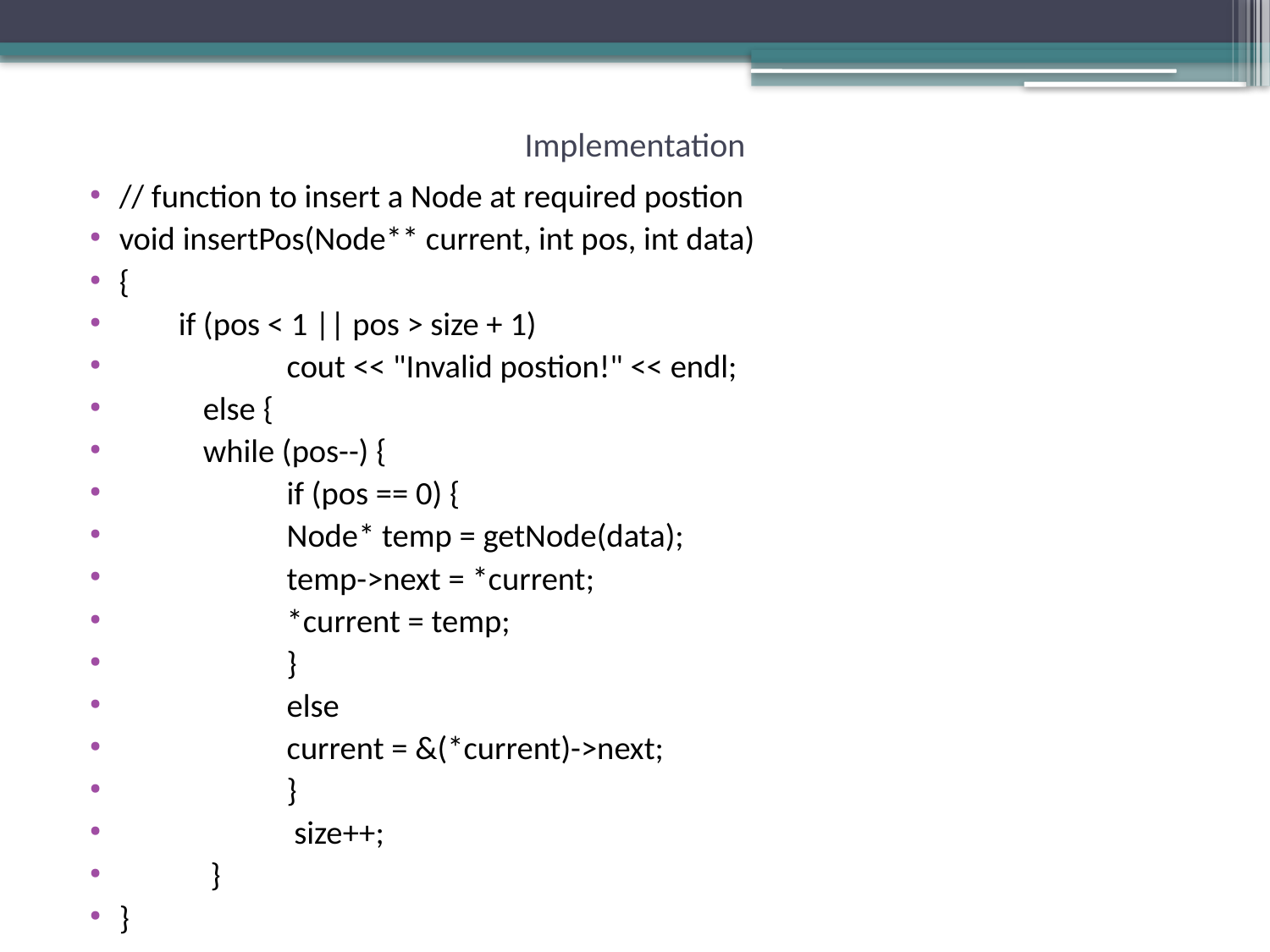

# Implementation
// function to insert a Node at required postion
void insertPos(Node** current, int pos, int data)
{
        if (pos < 1 || pos > size + 1)
        		cout << "Invalid postion!" << endl;
    	else {
          	while (pos--) {
  			if (pos == 0) {
                			Node* temp = getNode(data);
                			temp->next = *current;
                 			*current = temp;
            			}
           	 	else
              			current = &(*current)->next;
        			}
       		 size++;
   	 }
}